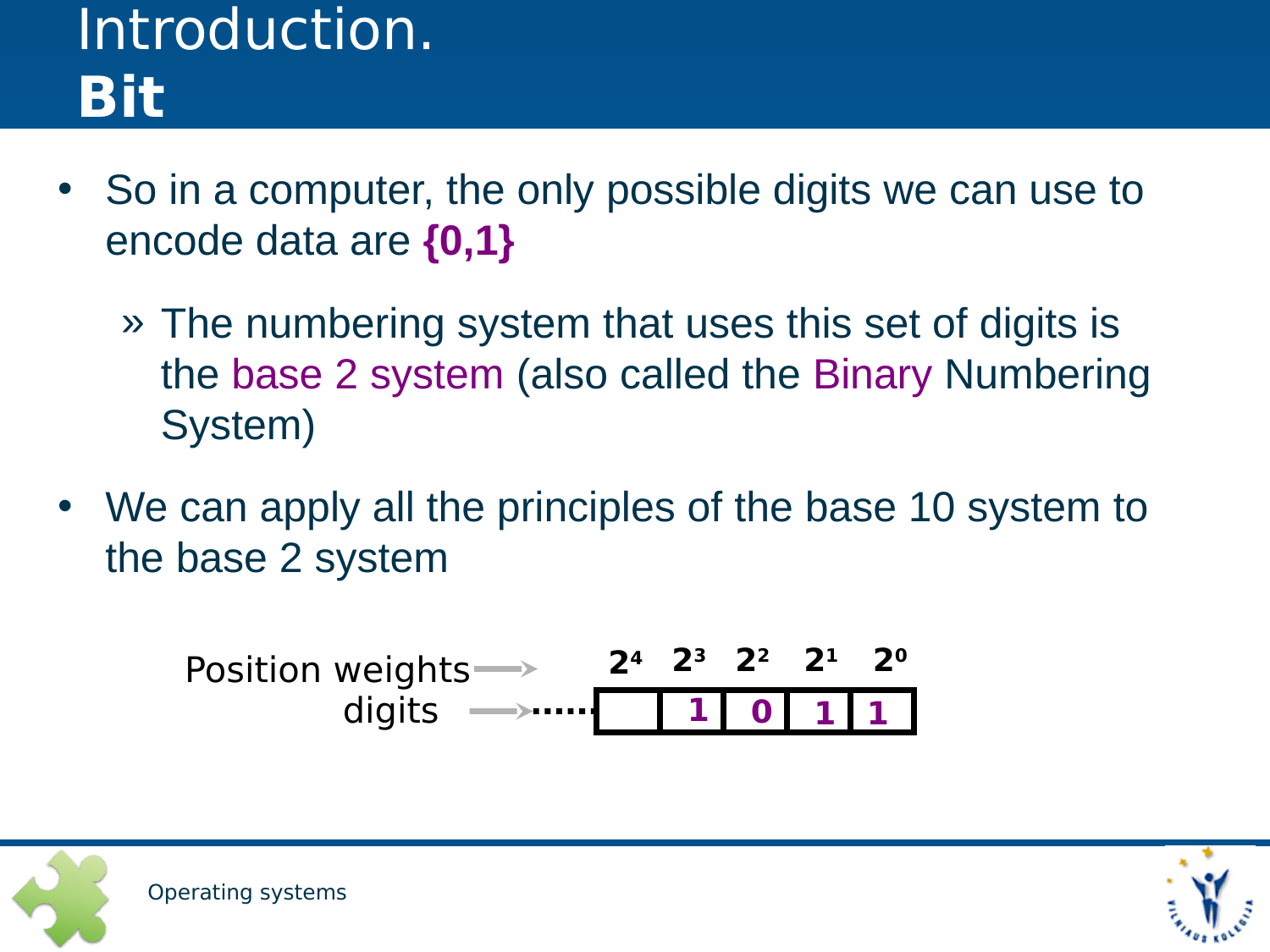

# Introduction. Bit
So in a computer, the only possible digits we can use to encode data are {0,1}
The numbering system that uses this set of digits is the base 2 system (also called the Binary Numbering System)
We can apply all the principles of the base 10 system to the base 2 system
23
22
21
20
24
Position weights

digits
1
0
1
1

Operating systems